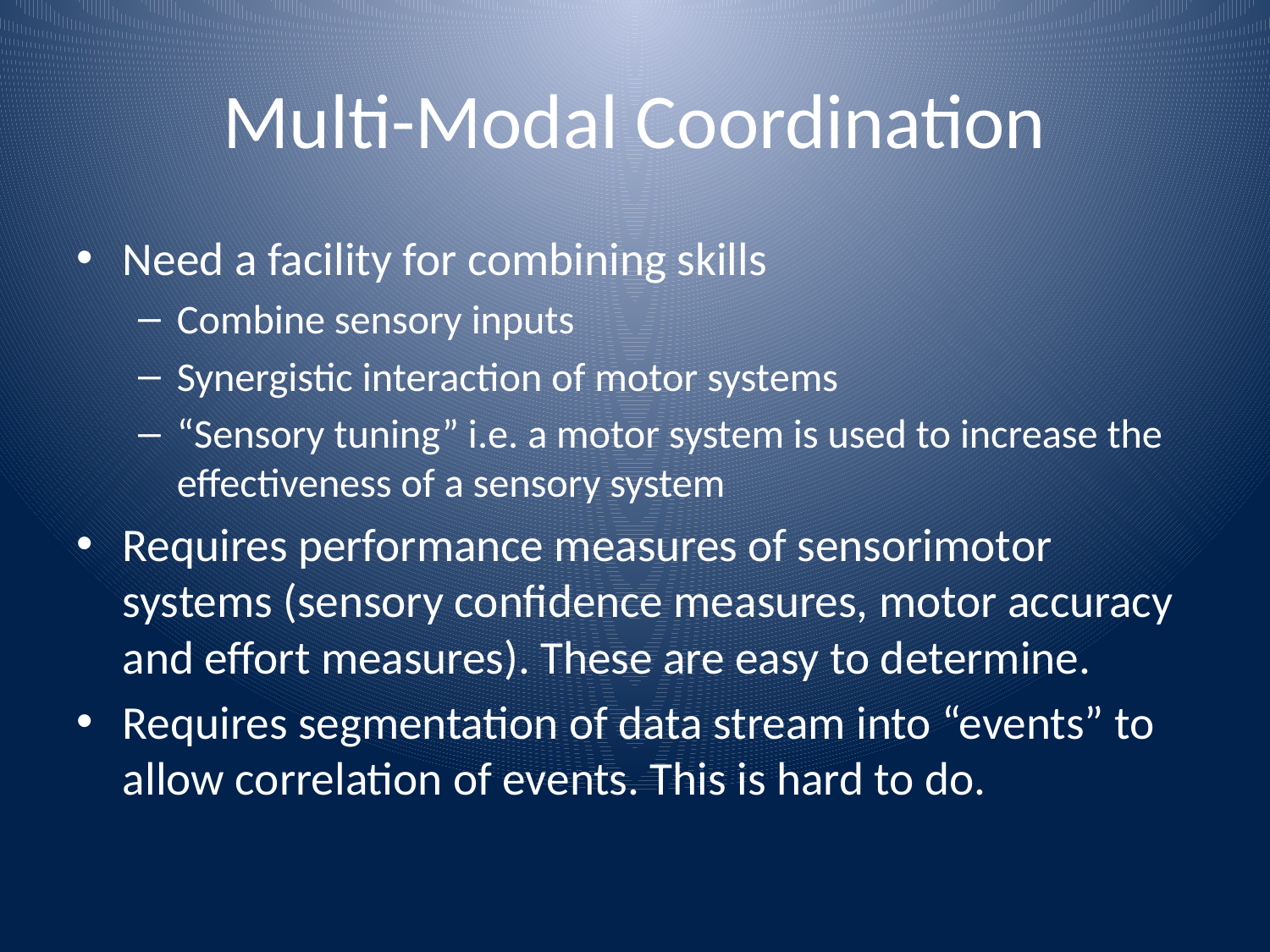

# Multi-Modal Coordination
Need a facility for combining skills
Combine sensory inputs
Synergistic interaction of motor systems
“Sensory tuning” i.e. a motor system is used to increase the effectiveness of a sensory system
Requires performance measures of sensorimotor systems (sensory confidence measures, motor accuracy and effort measures). These are easy to determine.
Requires segmentation of data stream into “events” to allow correlation of events. This is hard to do.